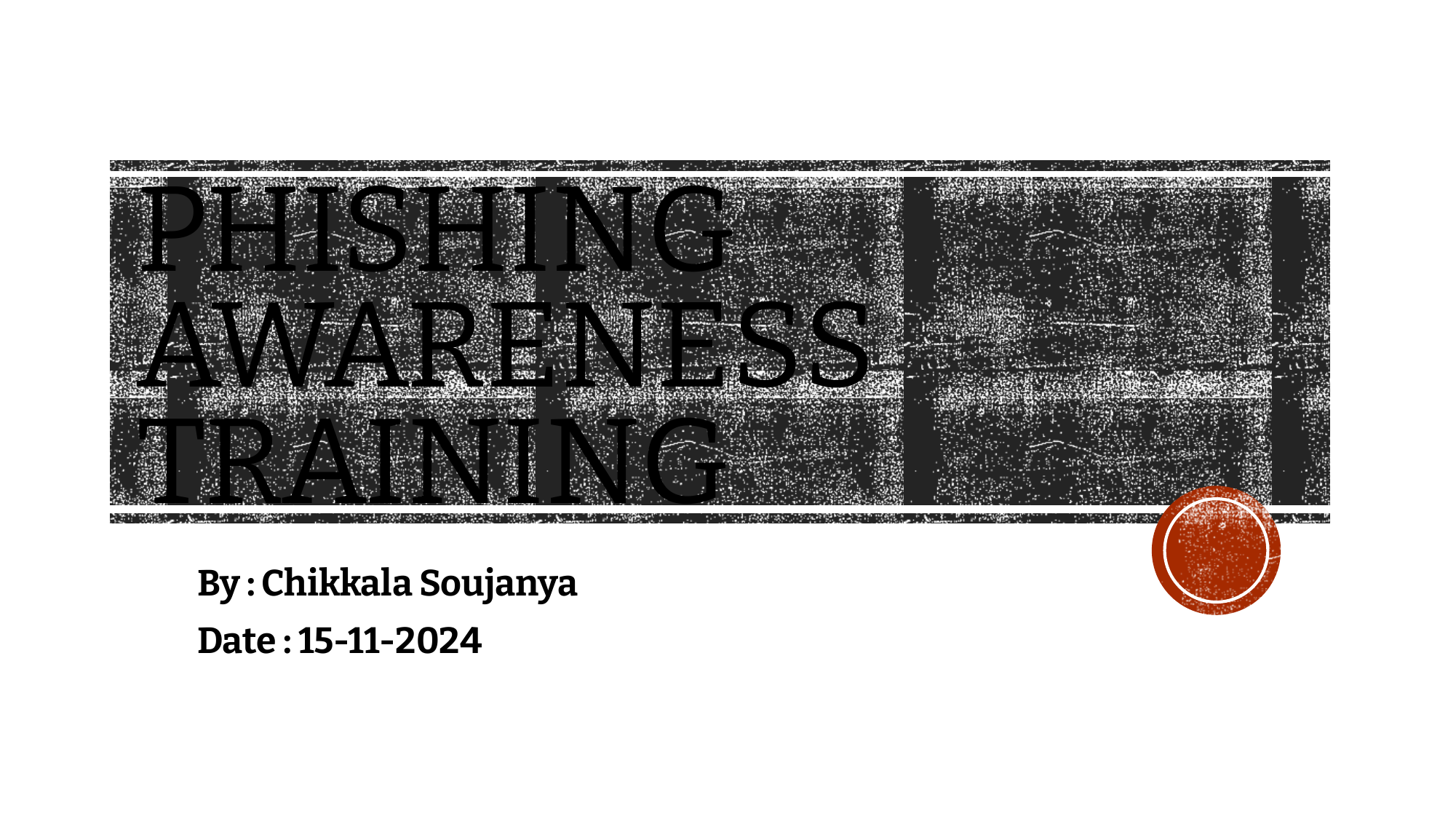

# PHISHING AWARENESS TRAINING
By : Chikkala Soujanya
Date : 15-11-2024